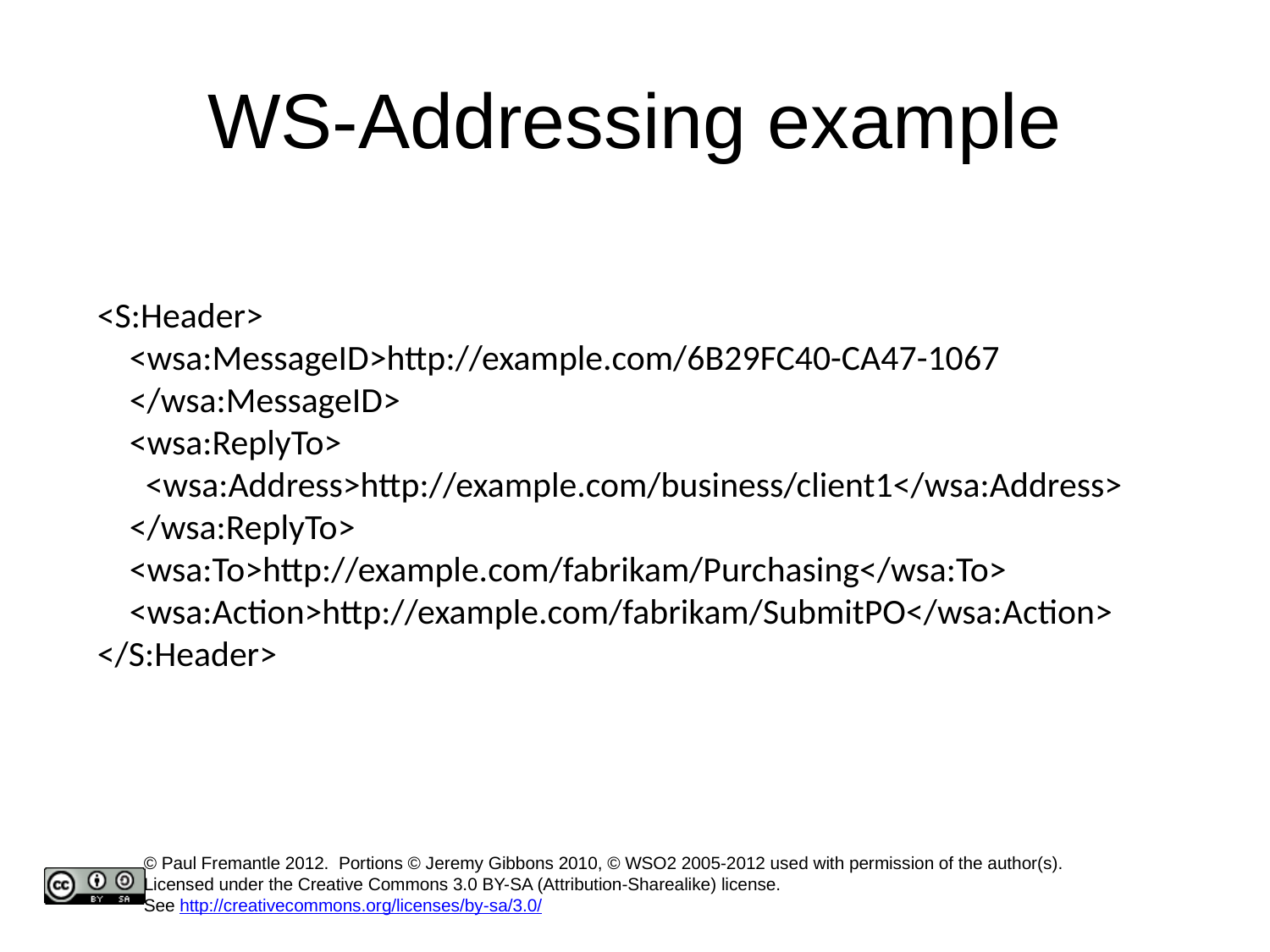

# WS-Addressing example
<S:Header>
    <wsa:MessageID>http://example.com/6B29FC40-CA47-1067
    </wsa:MessageID>
    <wsa:ReplyTo>
      <wsa:Address>http://example.com/business/client1</wsa:Address>
    </wsa:ReplyTo>
    <wsa:To>http://example.com/fabrikam/Purchasing</wsa:To>
    <wsa:Action>http://example.com/fabrikam/SubmitPO</wsa:Action>
</S:Header>